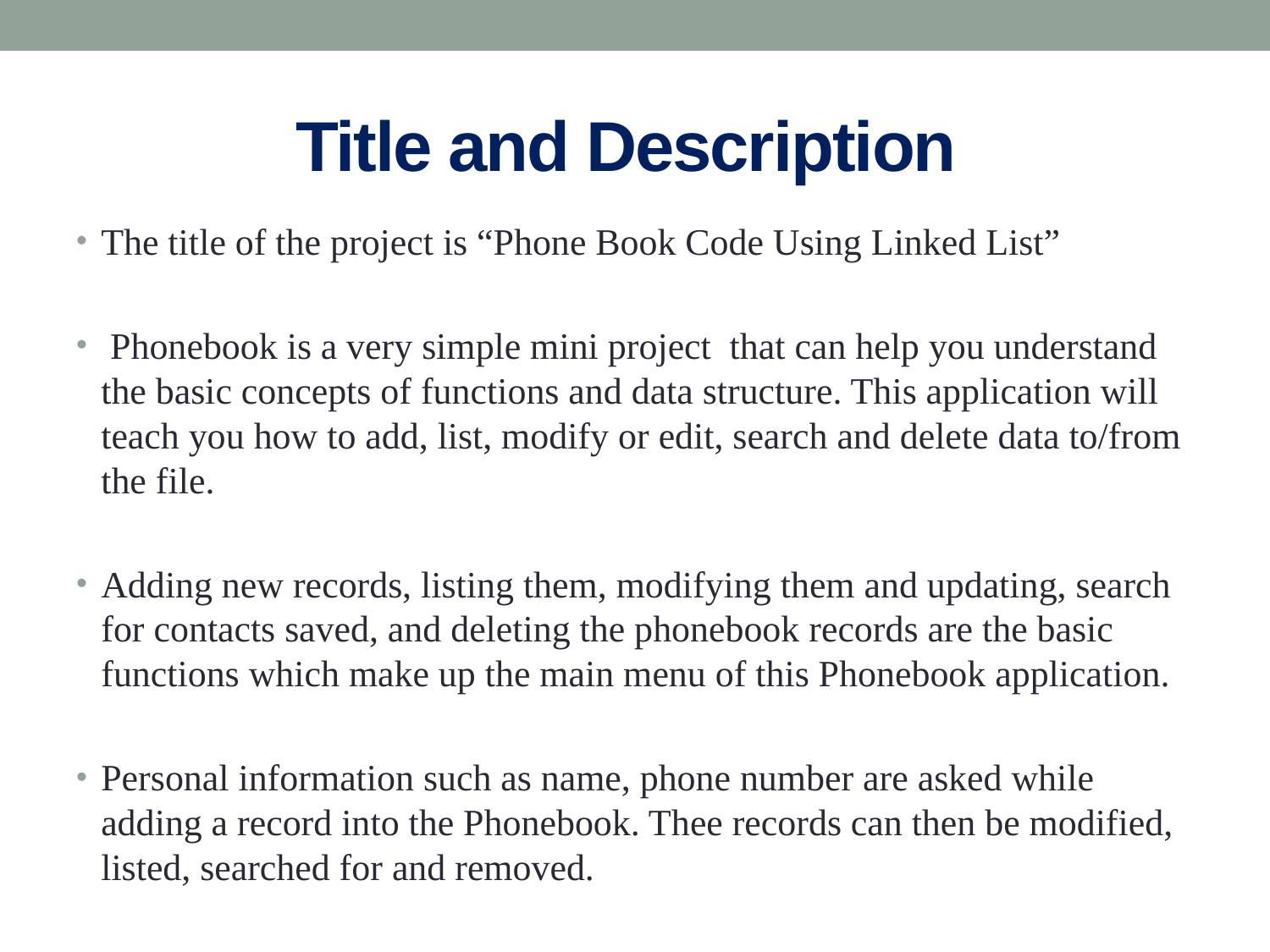

# Title and Description
The title of the project is “Phone Book Code Using Linked List”

 Phonebook is a very simple mini project  that can help you understand the basic concepts of functions and data structure. This application will teach you how to add, list, modify or edit, search and delete data to/from the file.

Adding new records, listing them, modifying them and updating, search for contacts saved, and deleting the phonebook records are the basic functions which make up the main menu of this Phonebook application.

Personal information such as name, phone number are asked while adding a record into the Phonebook. Thee records can then be modified, listed, searched for and removed.